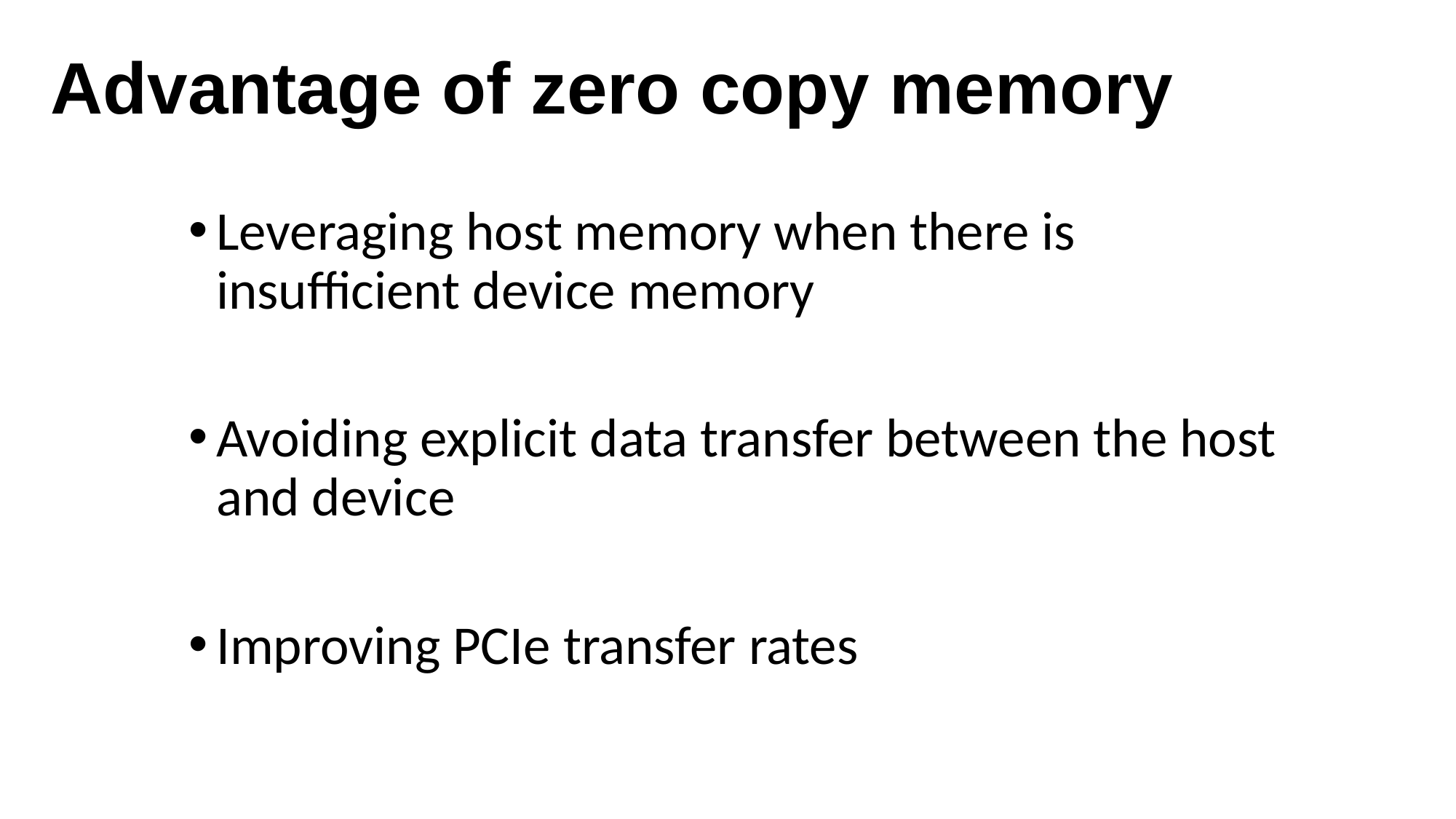

# Advantage of zero copy memory
Leveraging host memory when there is insufficient device memory

Avoiding explicit data transfer between the host and device

Improving PCIe transfer rates